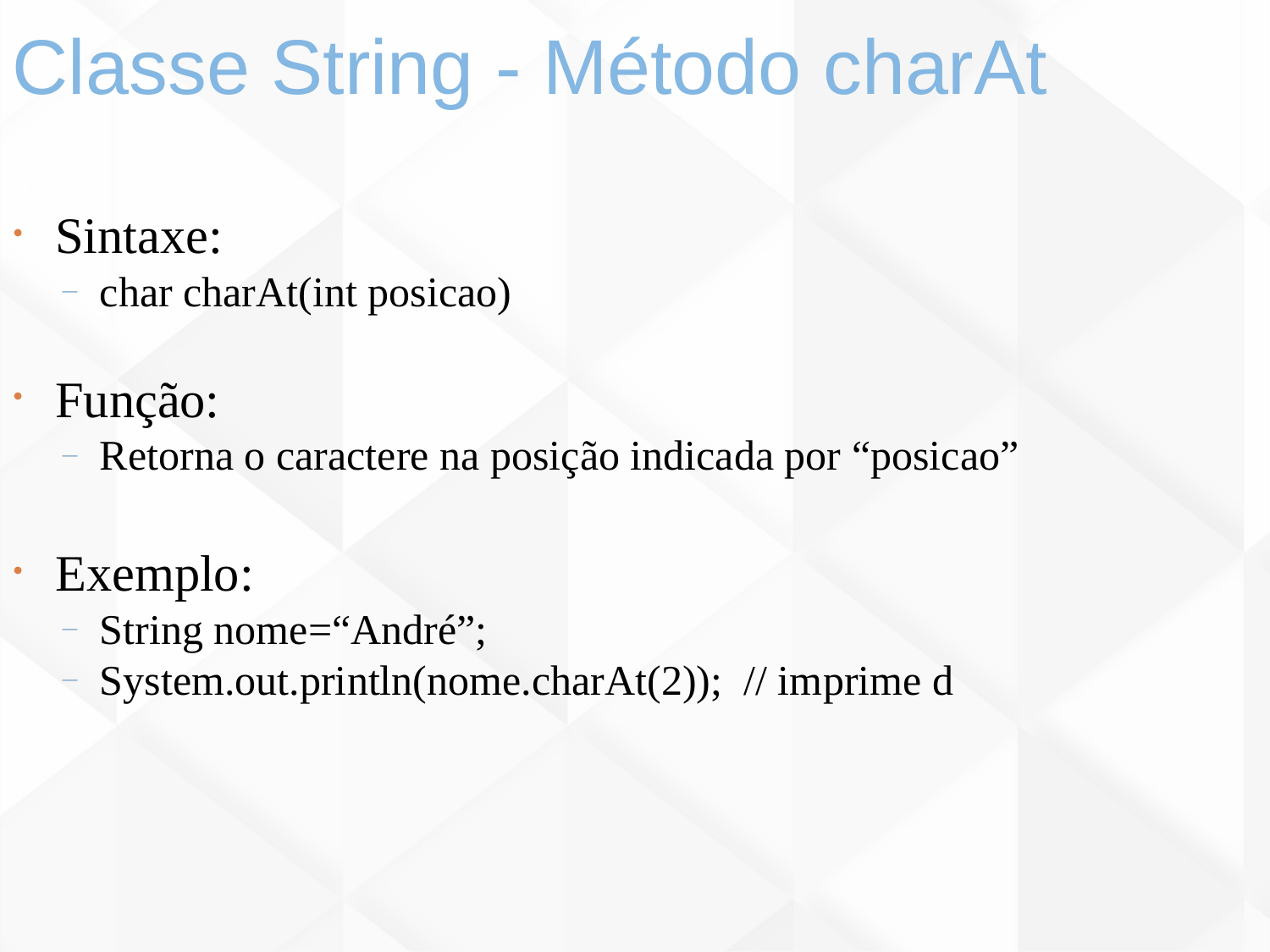

Classe String - Método charAt
145
Sintaxe:
char charAt(int posicao)

Função:
Retorna o caractere na posição indicada por “posicao”

Exemplo:
String nome=“André”;
System.out.println(nome.charAt(2));  // imprime d